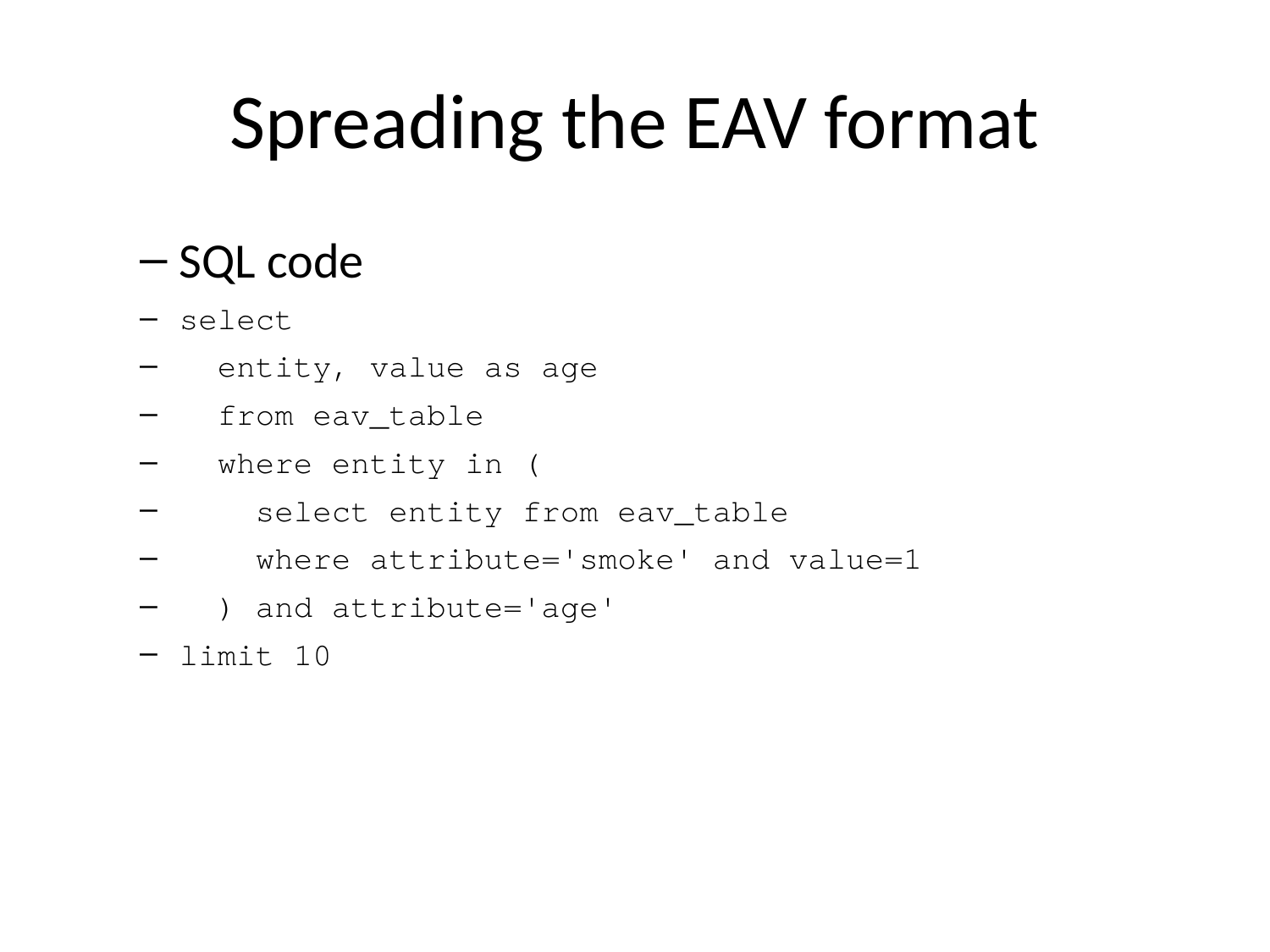

# Spreading the EAV format
SQL code
select
  entity, value as age
  from eav_table
  where entity in (
    select entity from eav_table
    where attribute='smoke' and value=1
  ) and attribute='age'
limit 10